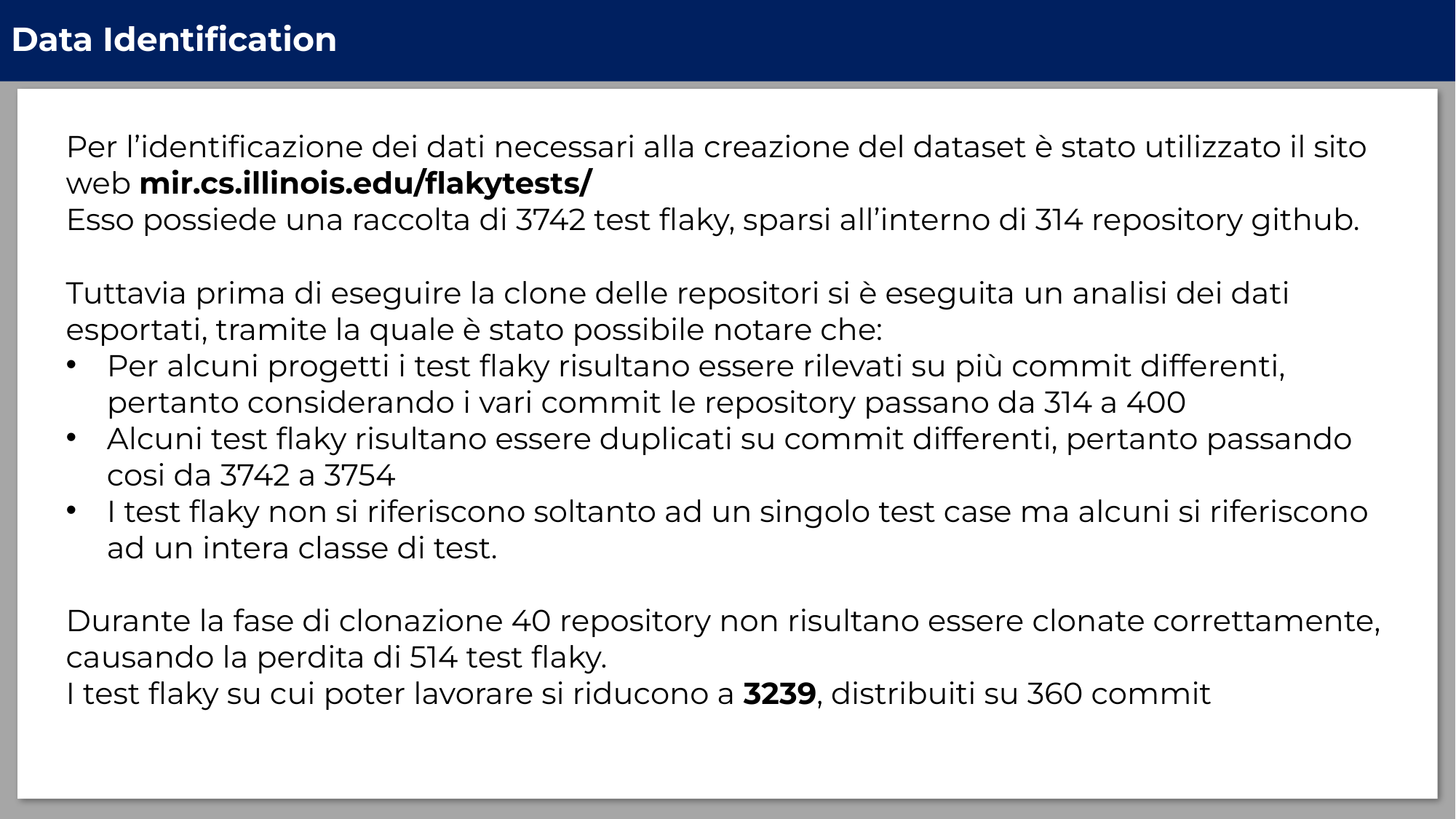

# Data Identification

Per l’identificazione dei dati necessari alla creazione del dataset è stato utilizzato il sito web mir.cs.illinois.edu/flakytests/
Esso possiede una raccolta di 3742 test flaky, sparsi all’interno di 314 repository github.

Tuttavia prima di eseguire la clone delle repositori si è eseguita un analisi dei dati esportati, tramite la quale è stato possibile notare che:
Per alcuni progetti i test flaky risultano essere rilevati su più commit differenti, pertanto considerando i vari commit le repository passano da 314 a 400
Alcuni test flaky risultano essere duplicati su commit differenti, pertanto passando cosi da 3742 a 3754
I test flaky non si riferiscono soltanto ad un singolo test case ma alcuni si riferiscono ad un intera classe di test.

Durante la fase di clonazione 40 repository non risultano essere clonate correttamente, causando la perdita di 514 test flaky.
I test flaky su cui poter lavorare si riducono a 3239, distribuiti su 360 commit